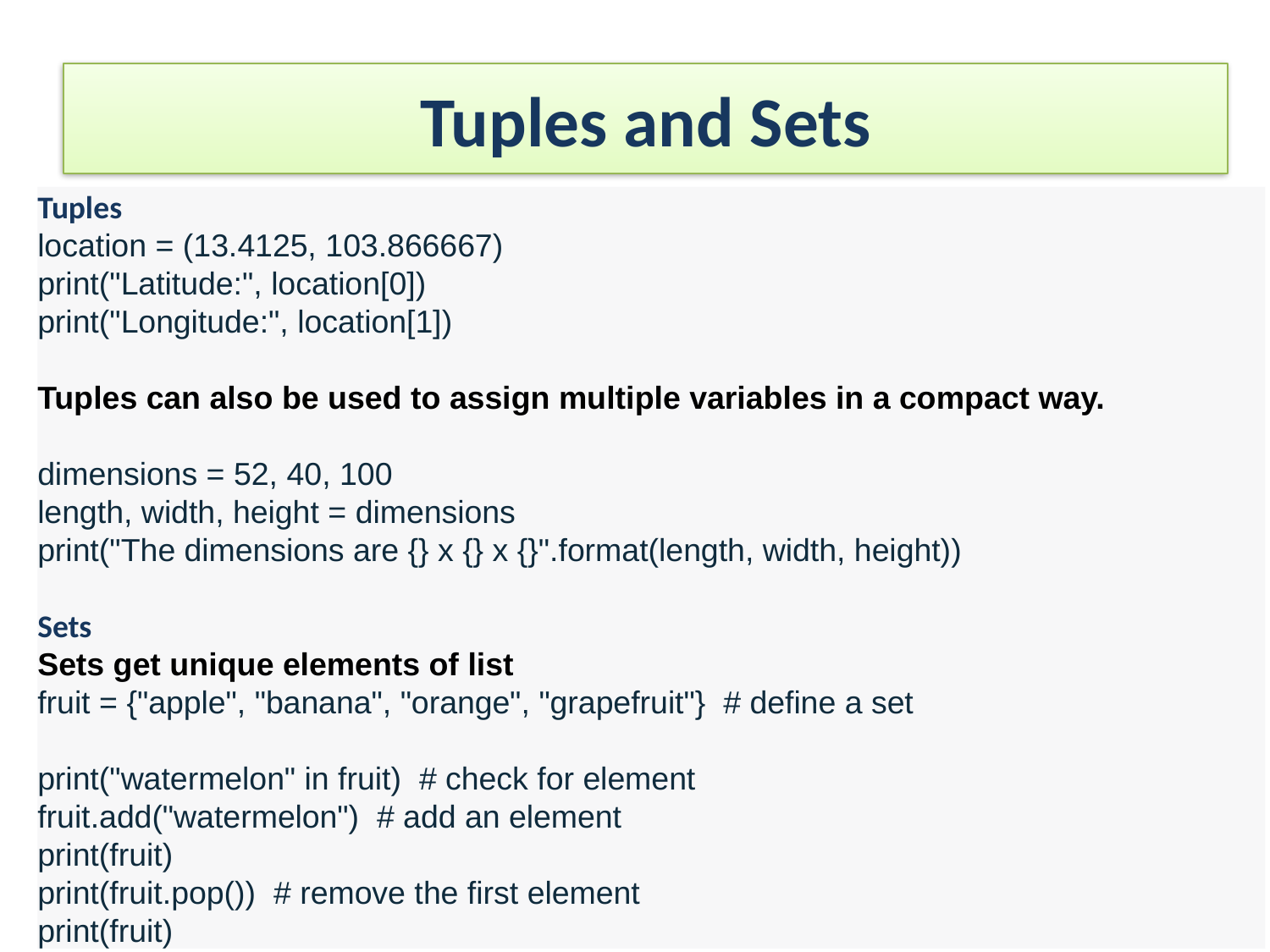

# Tuples and Sets
Tuples
location = (13.4125, 103.866667)
print("Latitude:", location[0])
print("Longitude:", location[1])

Tuples can also be used to assign multiple variables in a compact way.

dimensions = 52, 40, 100
length, width, height = dimensions
print("The dimensions are {} x {} x {}".format(length, width, height))

Sets
Sets get unique elements of list
fruit = {"apple", "banana", "orange", "grapefruit"}  # define a set

print("watermelon" in fruit)  # check for element
fruit.add("watermelon")  # add an element
print(fruit)
print(fruit.pop())  # remove the first element
print(fruit)
7